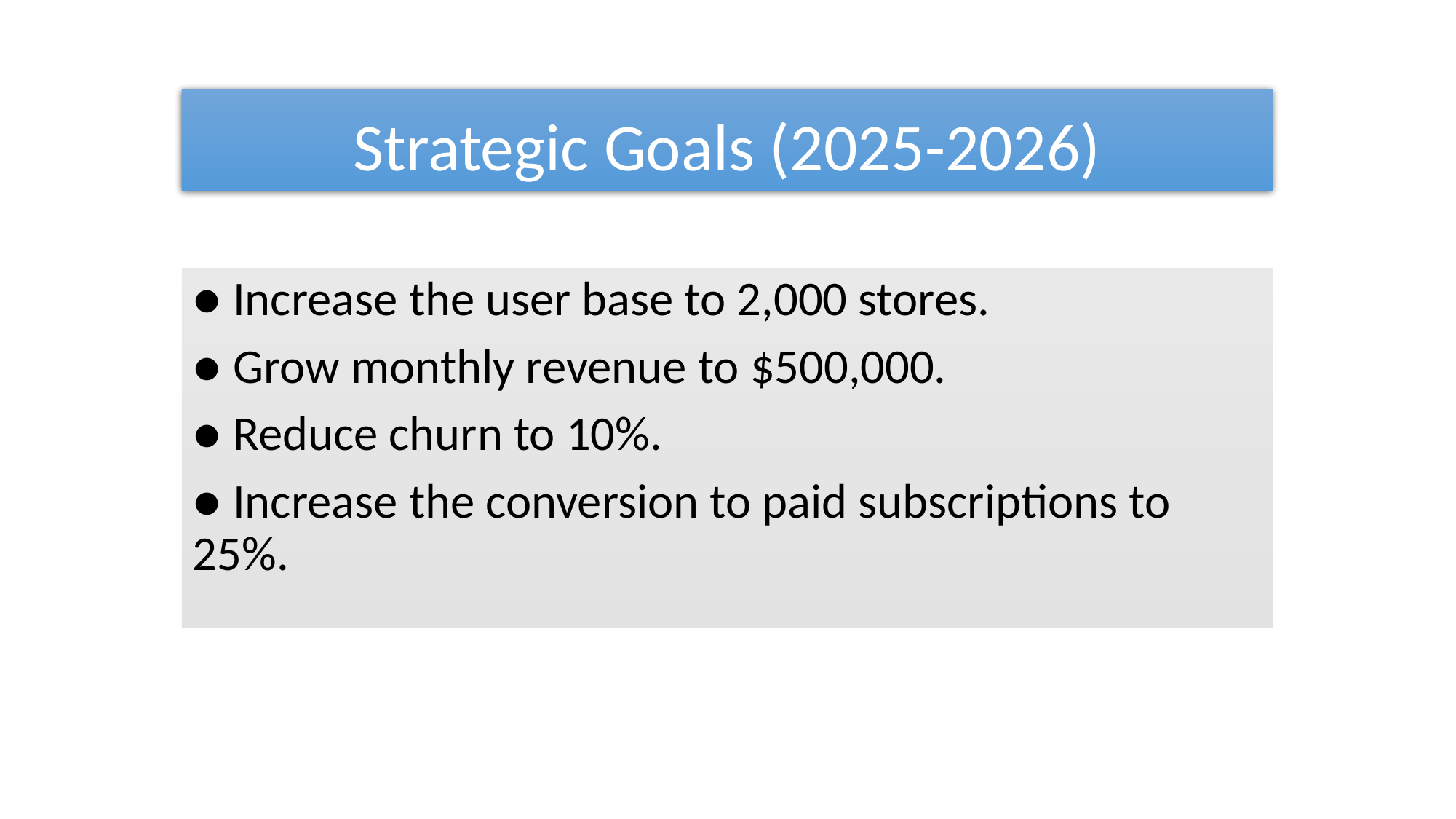

# Strategic Goals (2025-2026)
● Increase the user base to 2,000 stores.
● Grow monthly revenue to $500,000.
● Reduce churn to 10%.
● Increase the conversion to paid subscriptions to 25%.